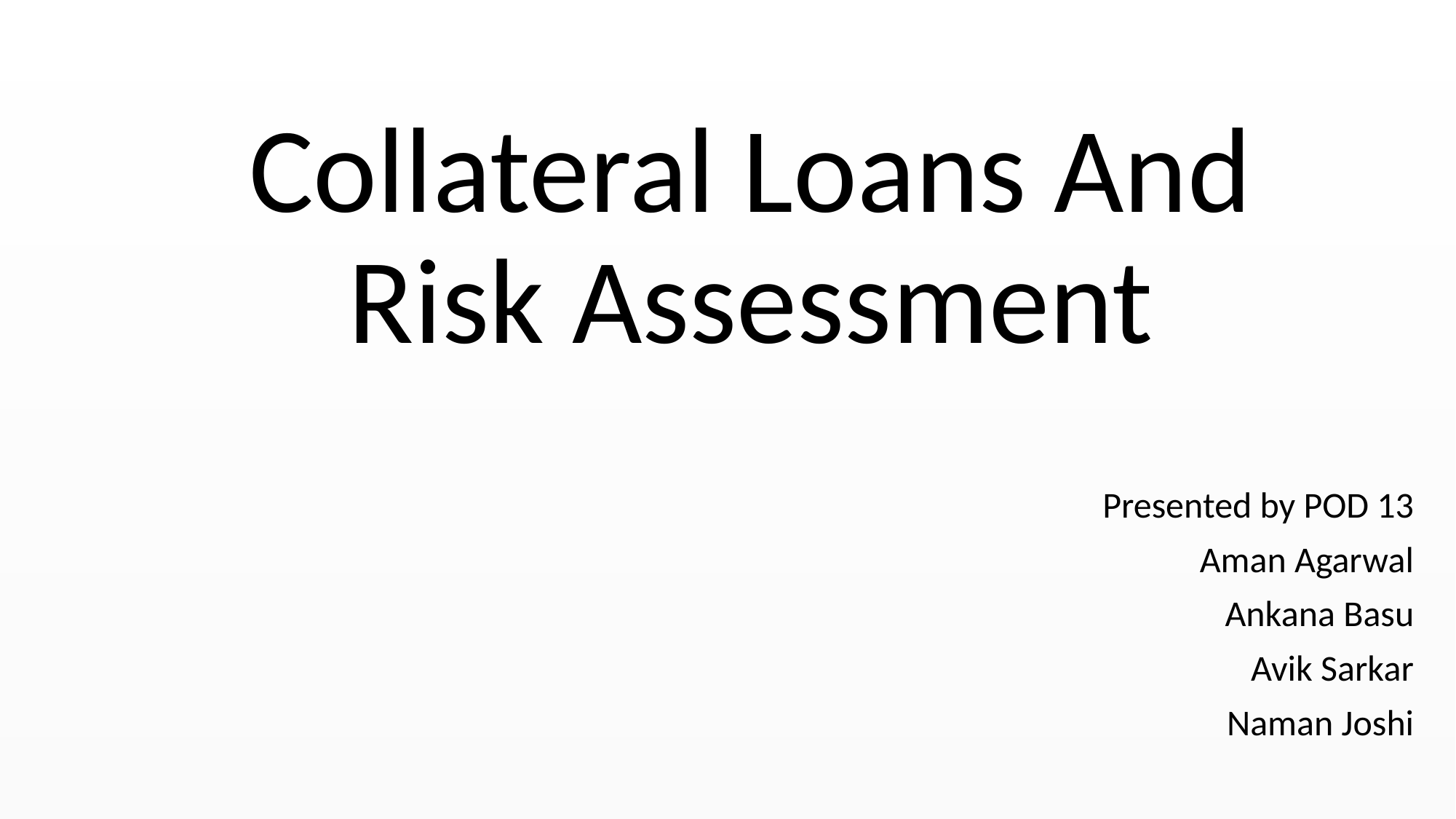

# Collateral Loans And Risk Assessment
Presented by POD 13
Aman Agarwal
Ankana Basu
Avik Sarkar
Naman Joshi